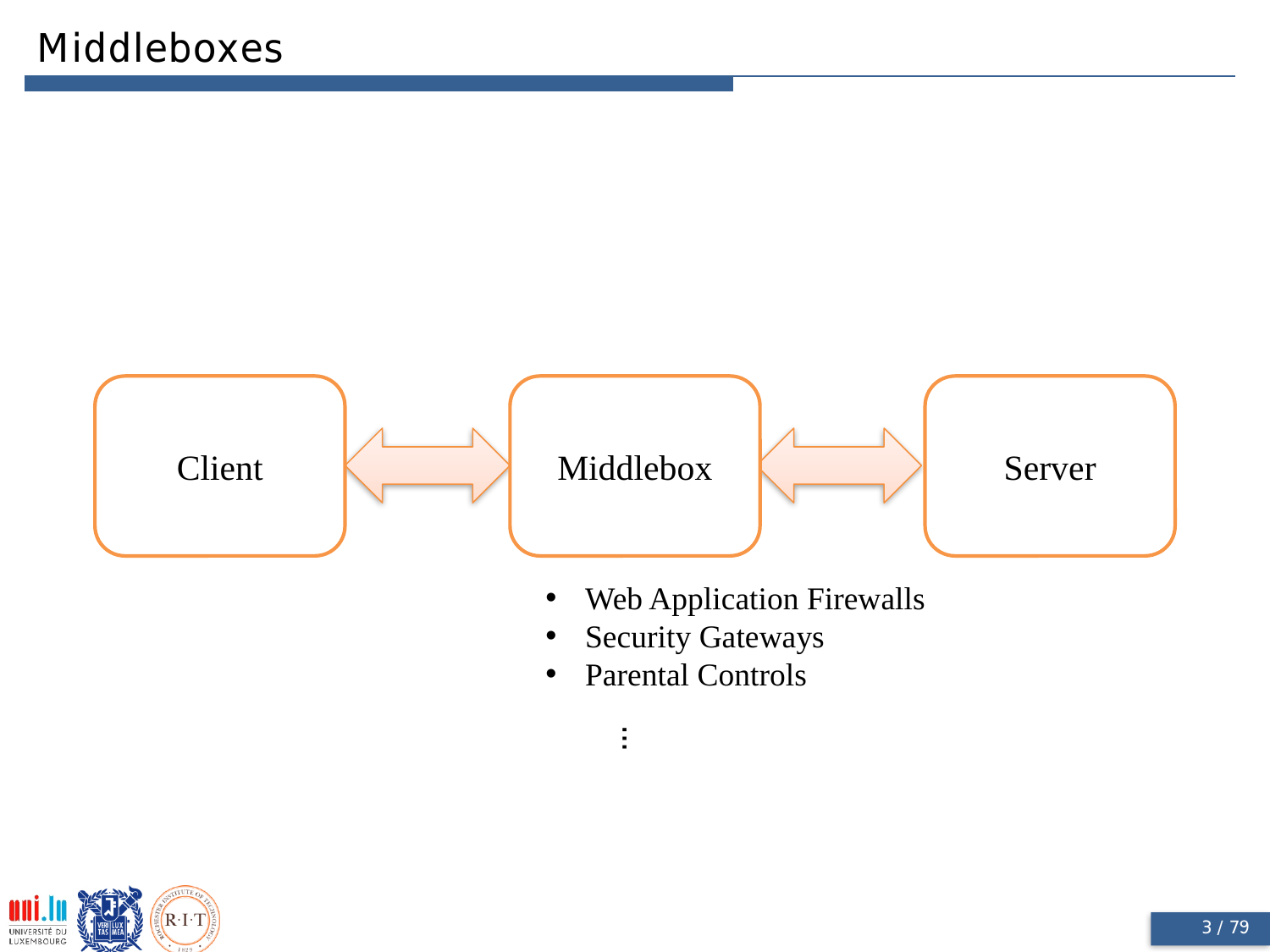

# Middleboxes
Client
Middlebox
Server

Web Application Firewalls
Security Gateways
Parental Controls
…